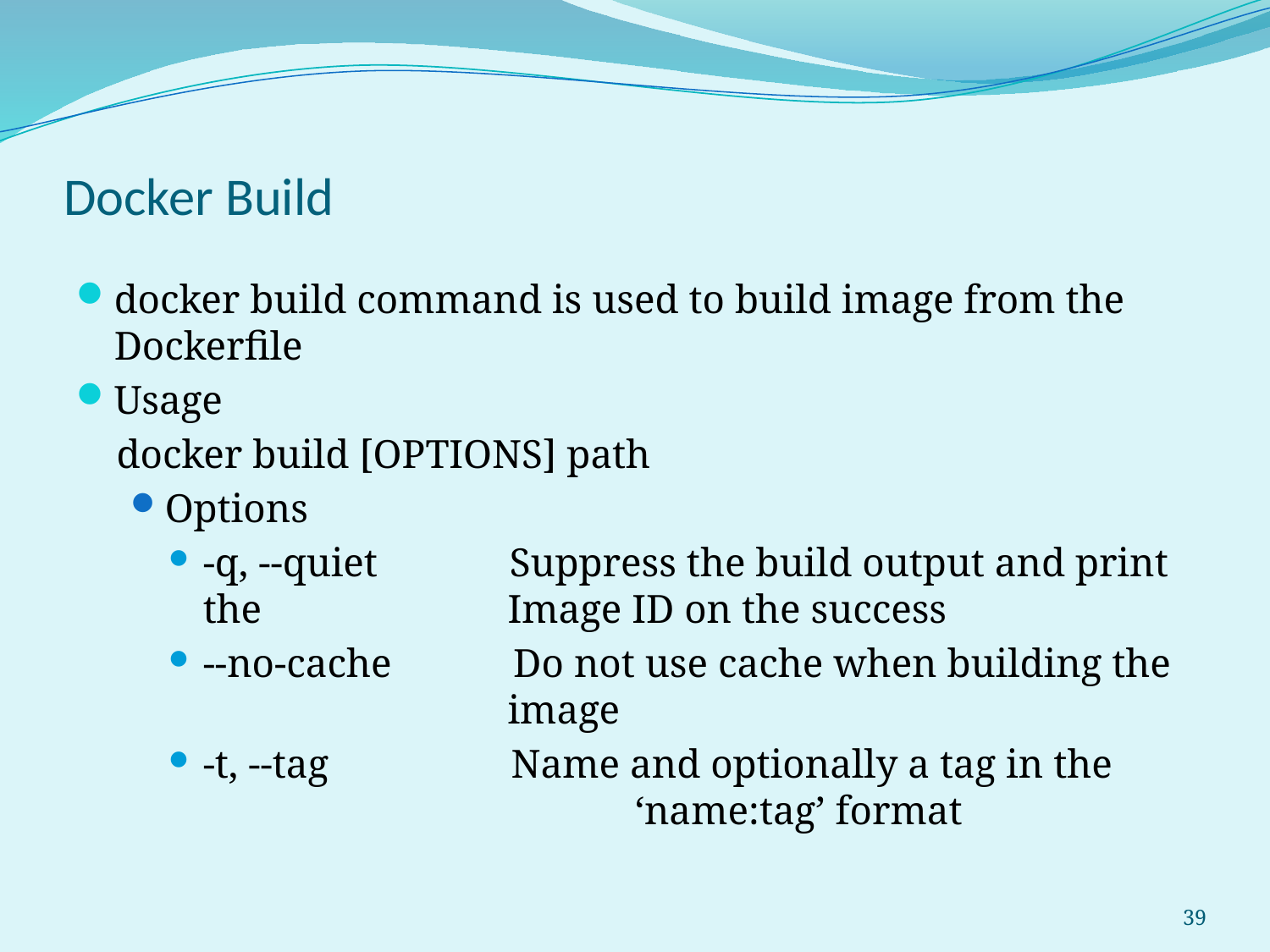

# Docker Build
docker build command is used to build image from the Dockerfile
Usage
    docker build [OPTIONS] path
Options
-q, --quiet             Suppress the build output and print the 		     Image ID on the success
--no-cache            Do not use cache when building the 		     image
-t, --tag                  Name and optionally a tag in the 			     ‘name:tag’ format
39